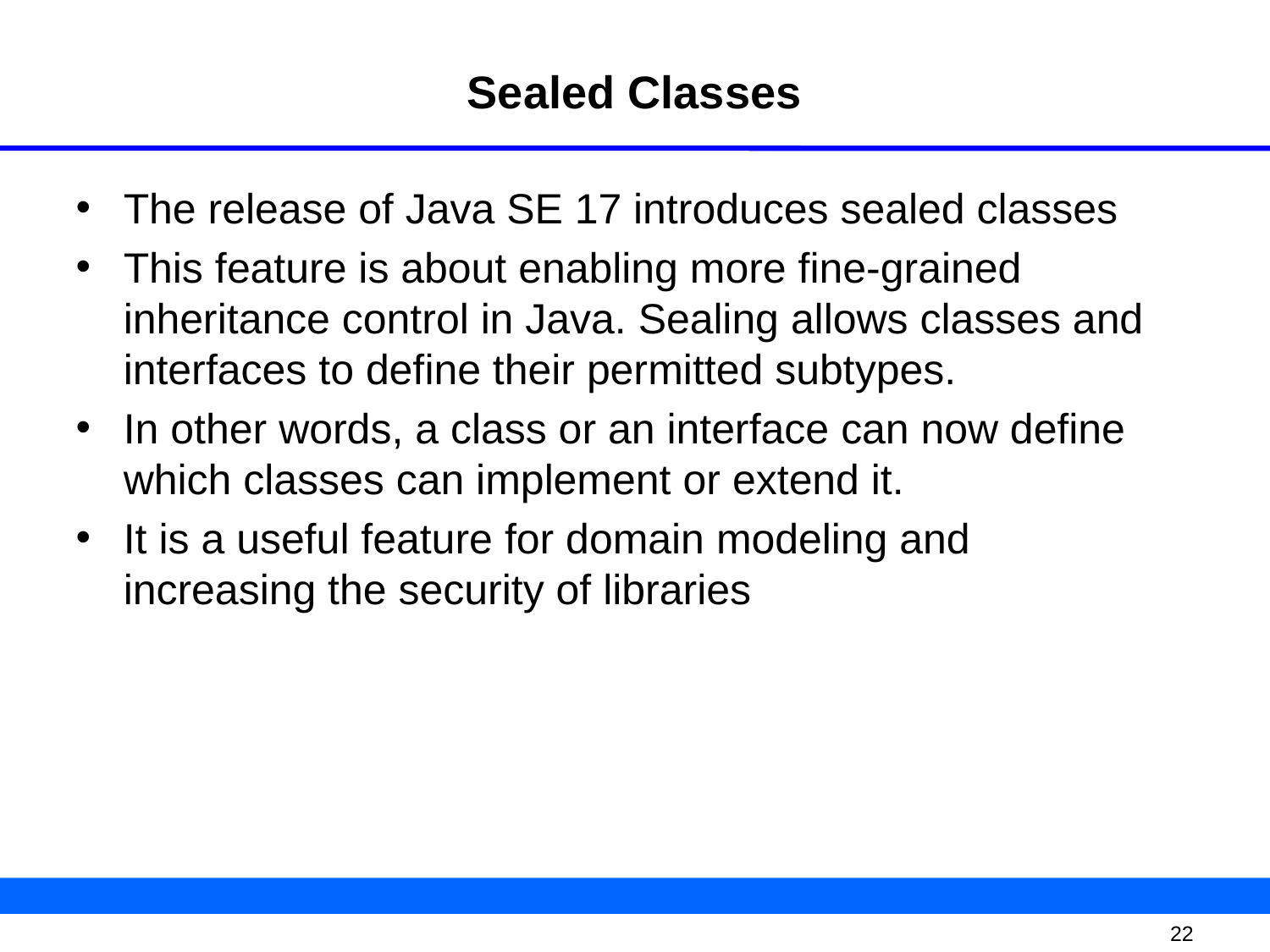

# Sealed Classes
The release of Java SE 17 introduces sealed classes
This feature is about enabling more fine-grained inheritance control in Java. Sealing allows classes and interfaces to define their permitted subtypes.
In other words, a class or an interface can now define which classes can implement or extend it.
It is a useful feature for domain modeling and increasing the security of libraries